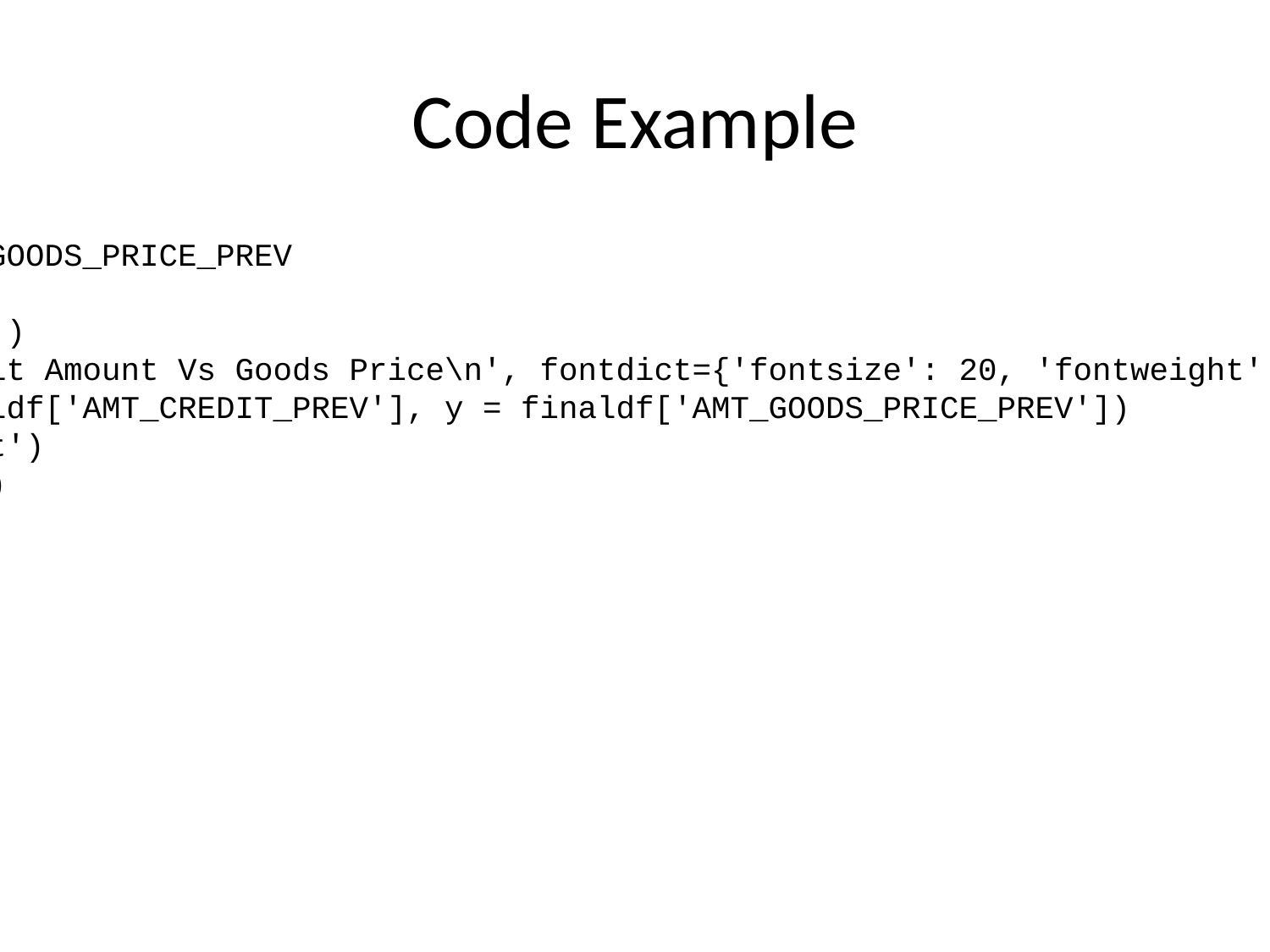

# Code Example

# AMT_CREDIT_PREV - AMT_GOODS_PRICE_PREV plt.figure(figsize=[20,5]) plt.title('Previous Credit Amount Vs Goods Price\n', fontdict={'fontsize': 20, 'fontweight' : 5, 'color' : 'Brown'}) sns.scatterplot(x = finaldf['AMT_CREDIT_PREV'], y = finaldf['AMT_GOODS_PRICE_PREV']) plt.xlabel('Credit Amount') plt.ylabel('Goods Price') plt.show()